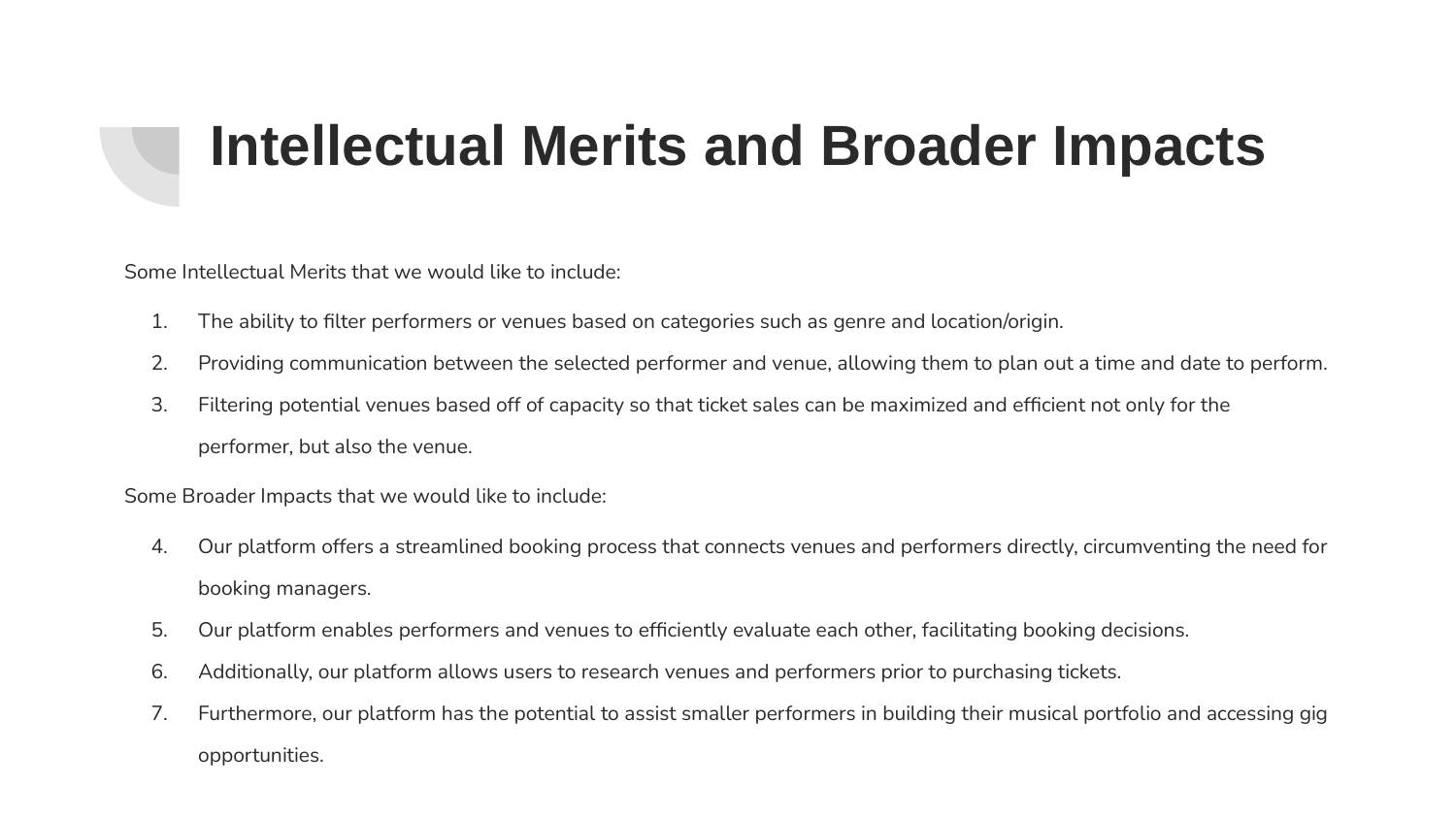

# Intellectual Merits and Broader Impacts
Some Intellectual Merits that we would like to include:
The ability to filter performers or venues based on categories such as genre and location/origin.
Providing communication between the selected performer and venue, allowing them to plan out a time and date to perform.
Filtering potential venues based off of capacity so that ticket sales can be maximized and efficient not only for the performer, but also the venue.
Some Broader Impacts that we would like to include:
Our platform offers a streamlined booking process that connects venues and performers directly, circumventing the need for booking managers.
Our platform enables performers and venues to efficiently evaluate each other, facilitating booking decisions.
Additionally, our platform allows users to research venues and performers prior to purchasing tickets.
Furthermore, our platform has the potential to assist smaller performers in building their musical portfolio and accessing gig opportunities.